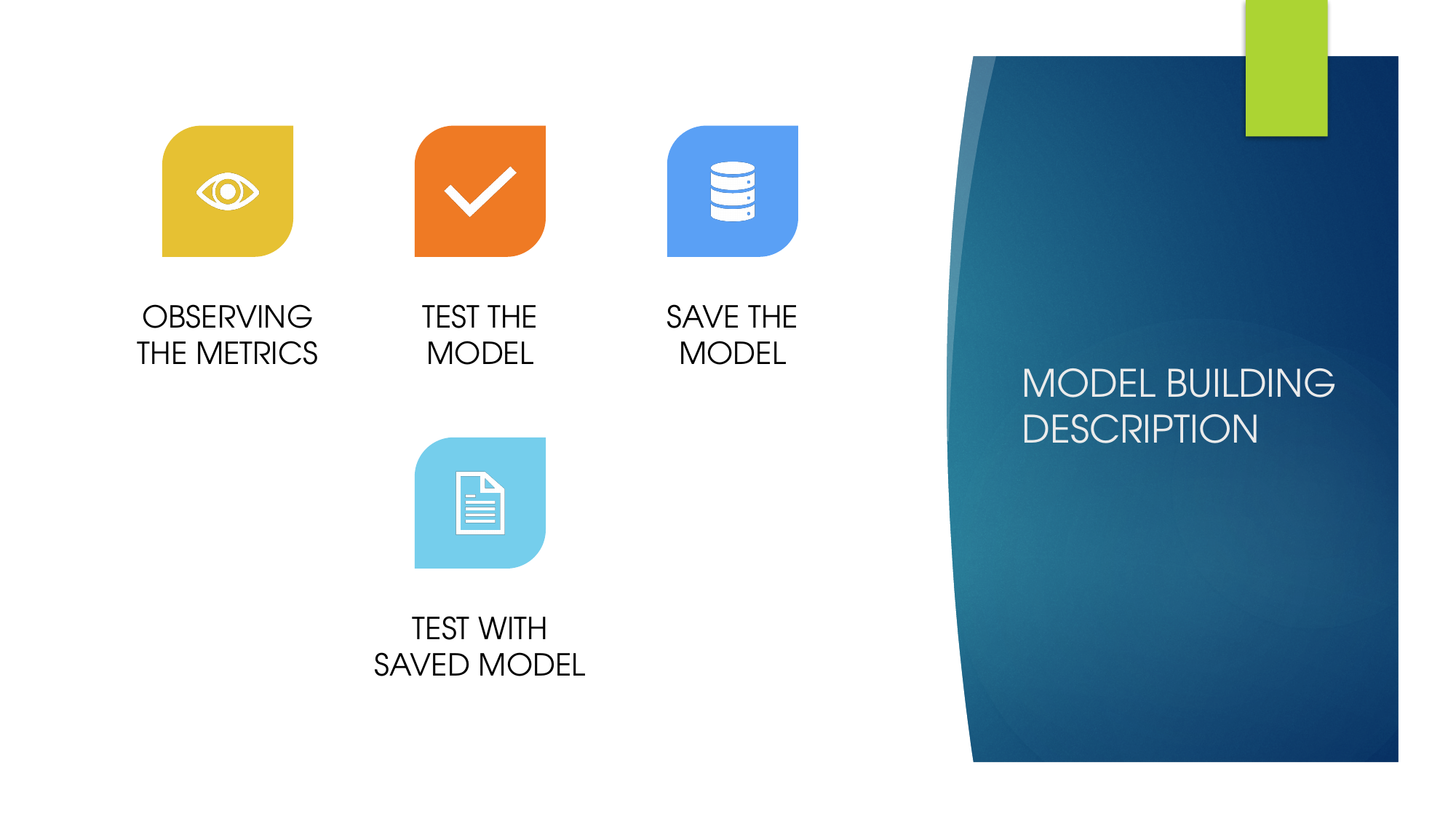

Observing The Metrics
Test The Model
Save The Model
Test With Saved Model
# MODEL BUILDING DESCRIPTION